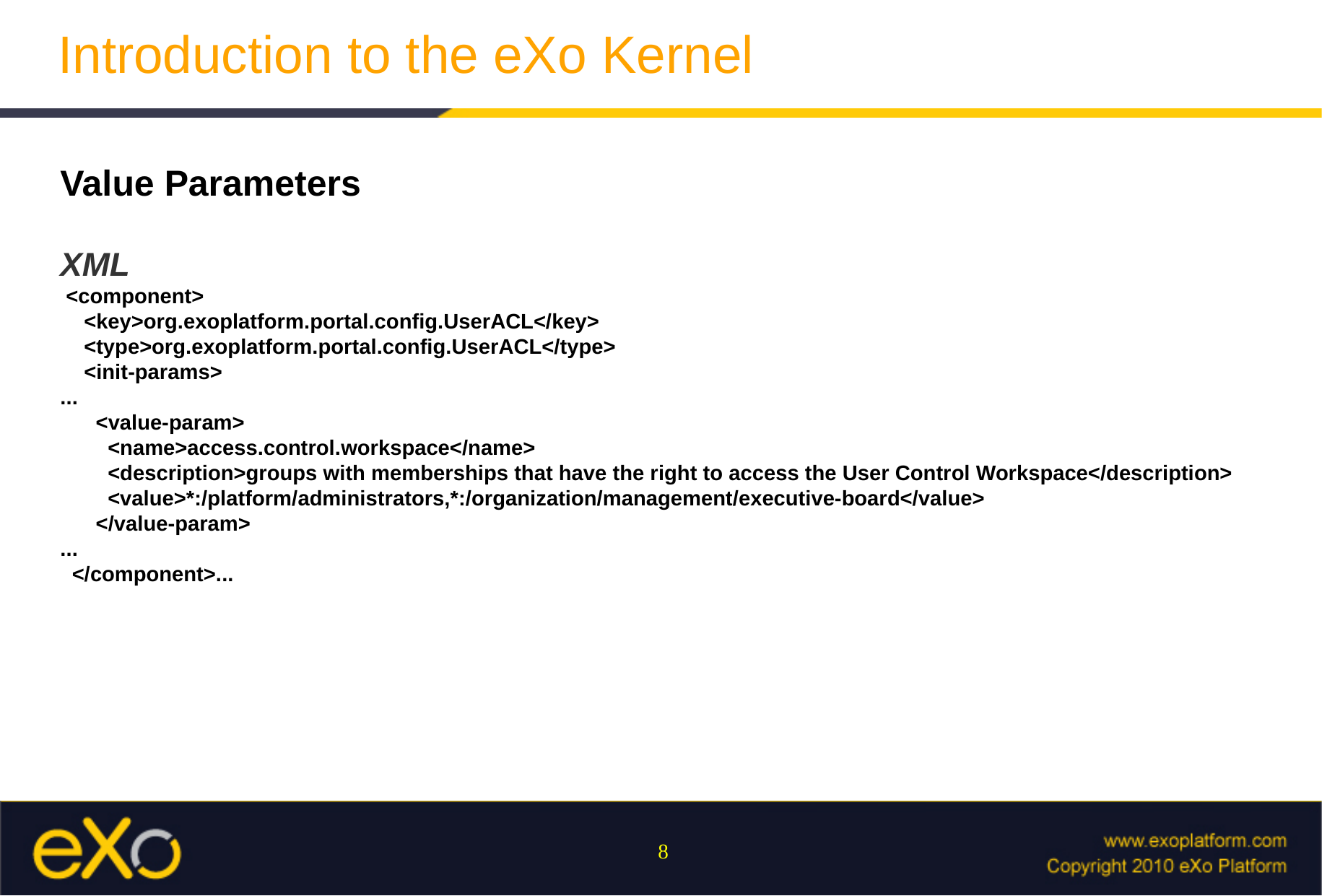

Introduction to the eXo Kernel
Value Parameters

XML
 <component>
    <key>org.exoplatform.portal.config.UserACL</key>
    <type>org.exoplatform.portal.config.UserACL</type>
    <init-params>
...
      <value-param>
        <name>access.control.workspace</name>
        <description>groups with memberships that have the right to access the User Control Workspace</description>
        <value>*:/platform/administrators,*:/organization/management/executive-board</value>
      </value-param>
...
  </component>...